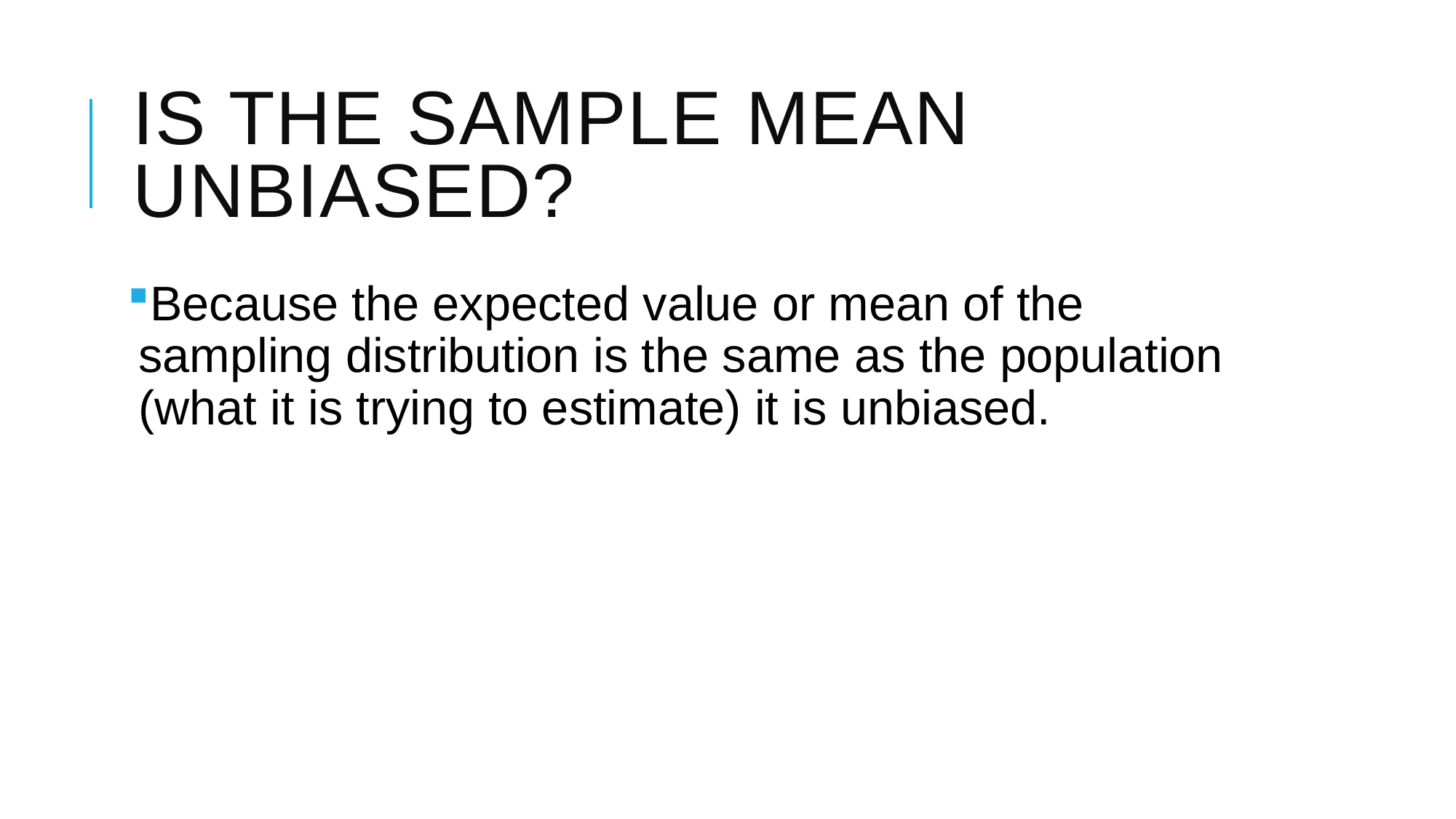

# Is the sample mean unbiased?
Because the expected value or mean of the sampling distribution is the same as the population (what it is trying to estimate) it is unbiased.